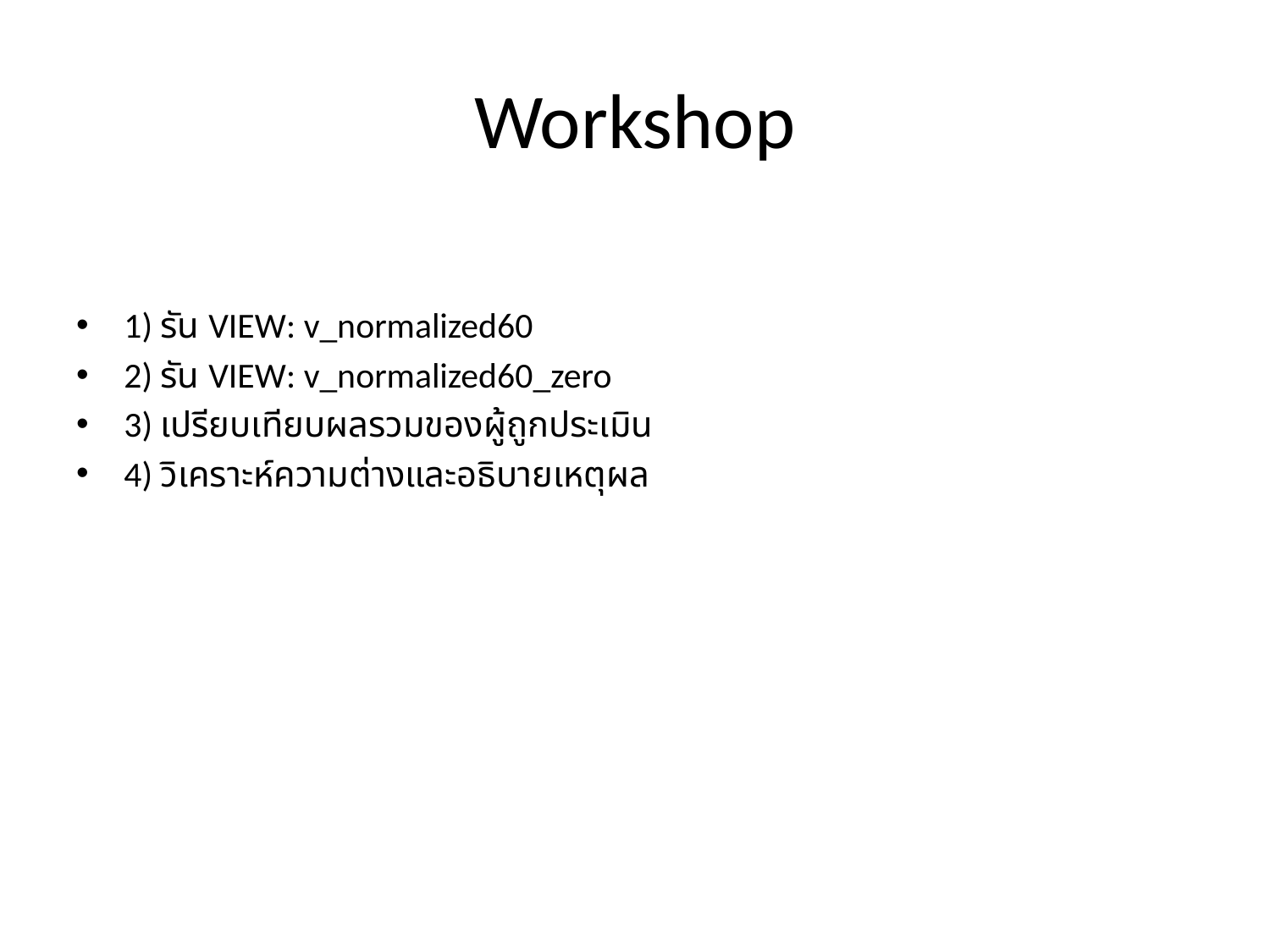

# Workshop

1) รัน VIEW: v_normalized60
2) รัน VIEW: v_normalized60_zero
3) เปรียบเทียบผลรวมของผู้ถูกประเมิน
4) วิเคราะห์ความต่างและอธิบายเหตุผล